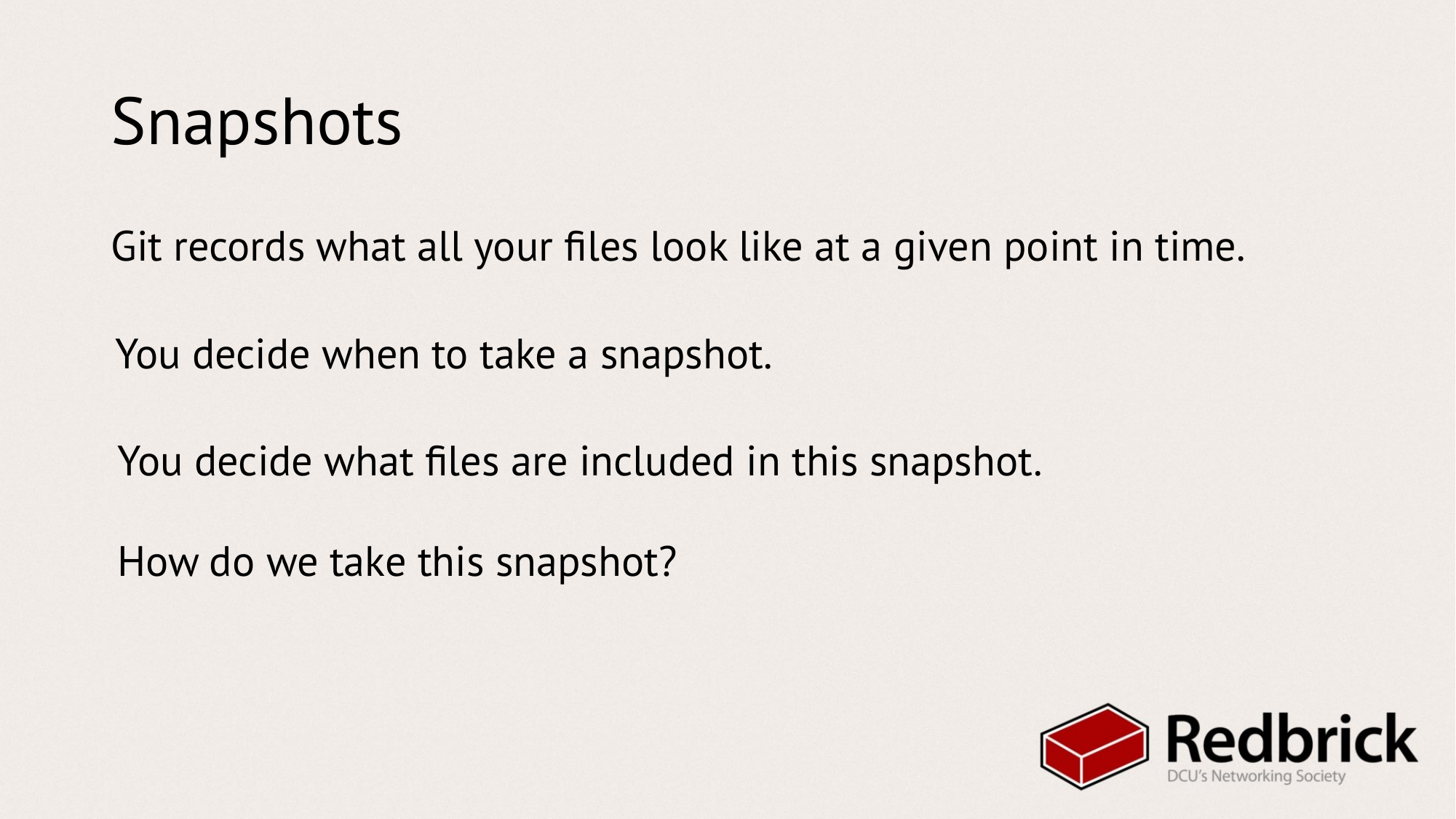

# Snapshots
Git records what all your files look like at a given point in time.
You decide when to take a snapshot.

You decide what files are included in this snapshot.
How do we take this snapshot?